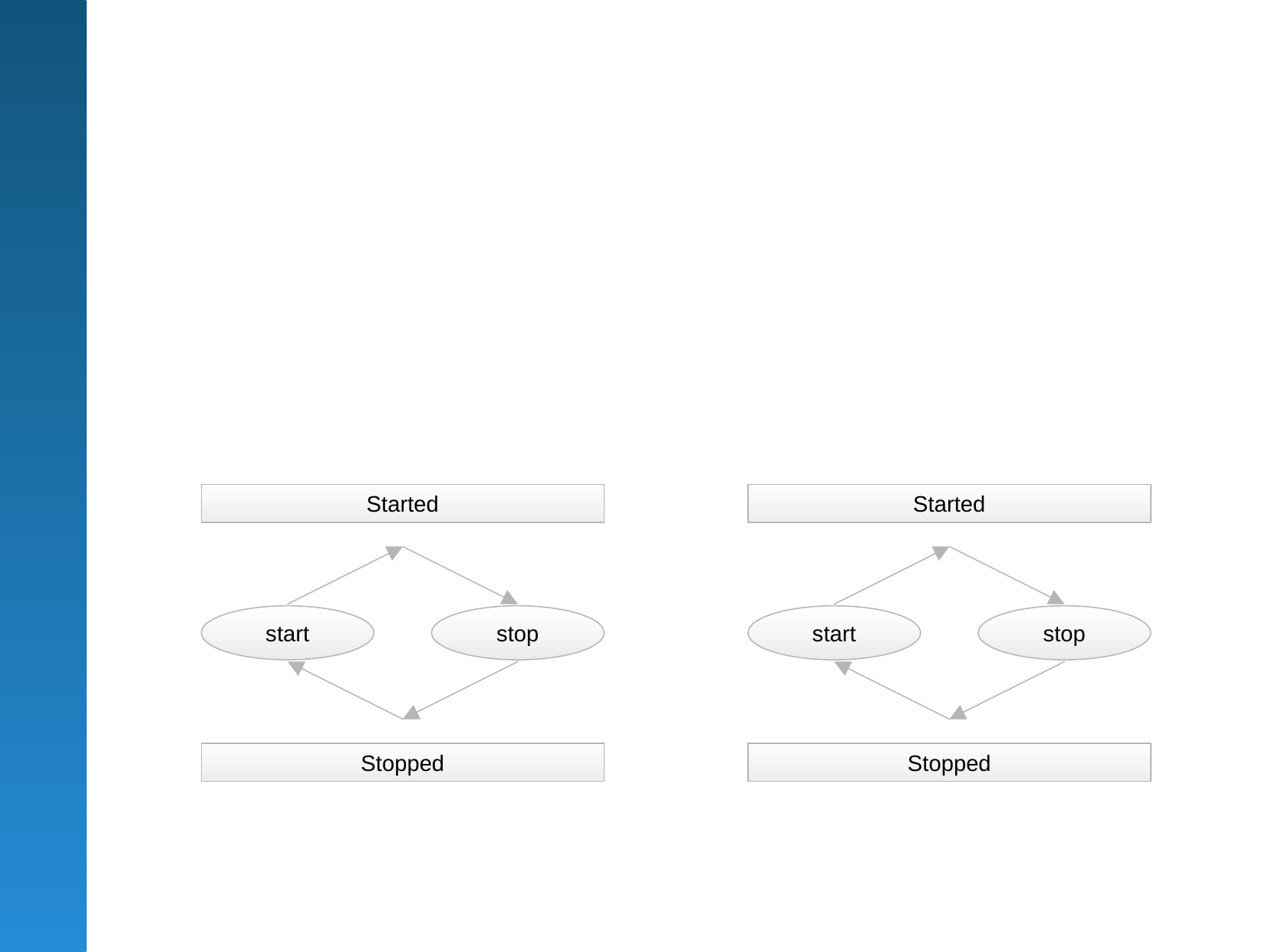

Started
Started
start
stop
start
stop
Stopped
Stopped